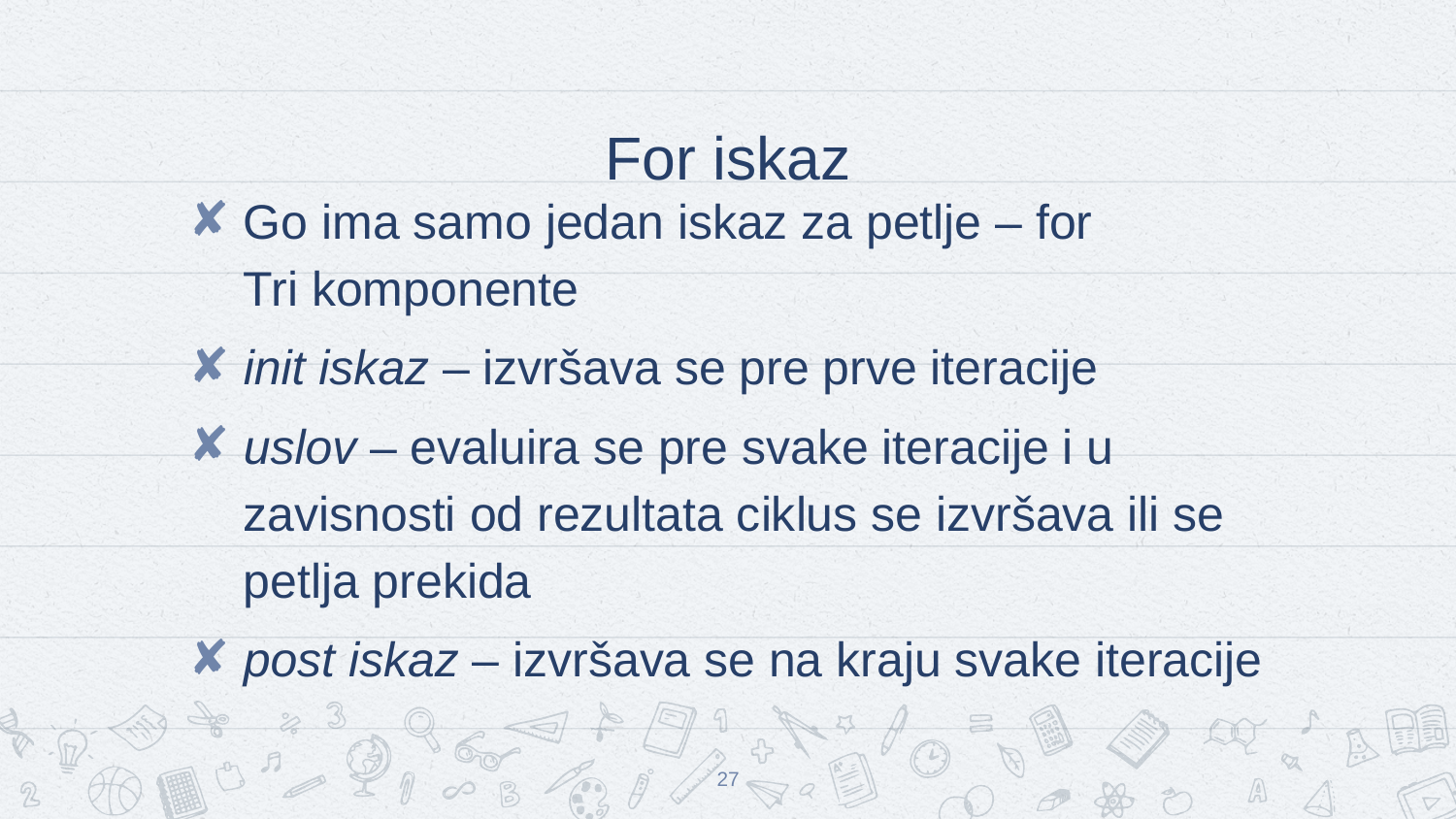

# For iskaz
Go ima samo jedan iskaz za petlje – for
Tri komponente
init iskaz – izvršava se pre prve iteracije
uslov – evaluira se pre svake iteracije i u zavisnosti od rezultata ciklus se izvršava ili se petlja prekida
post iskaz – izvršava se na kraju svake iteracije

27